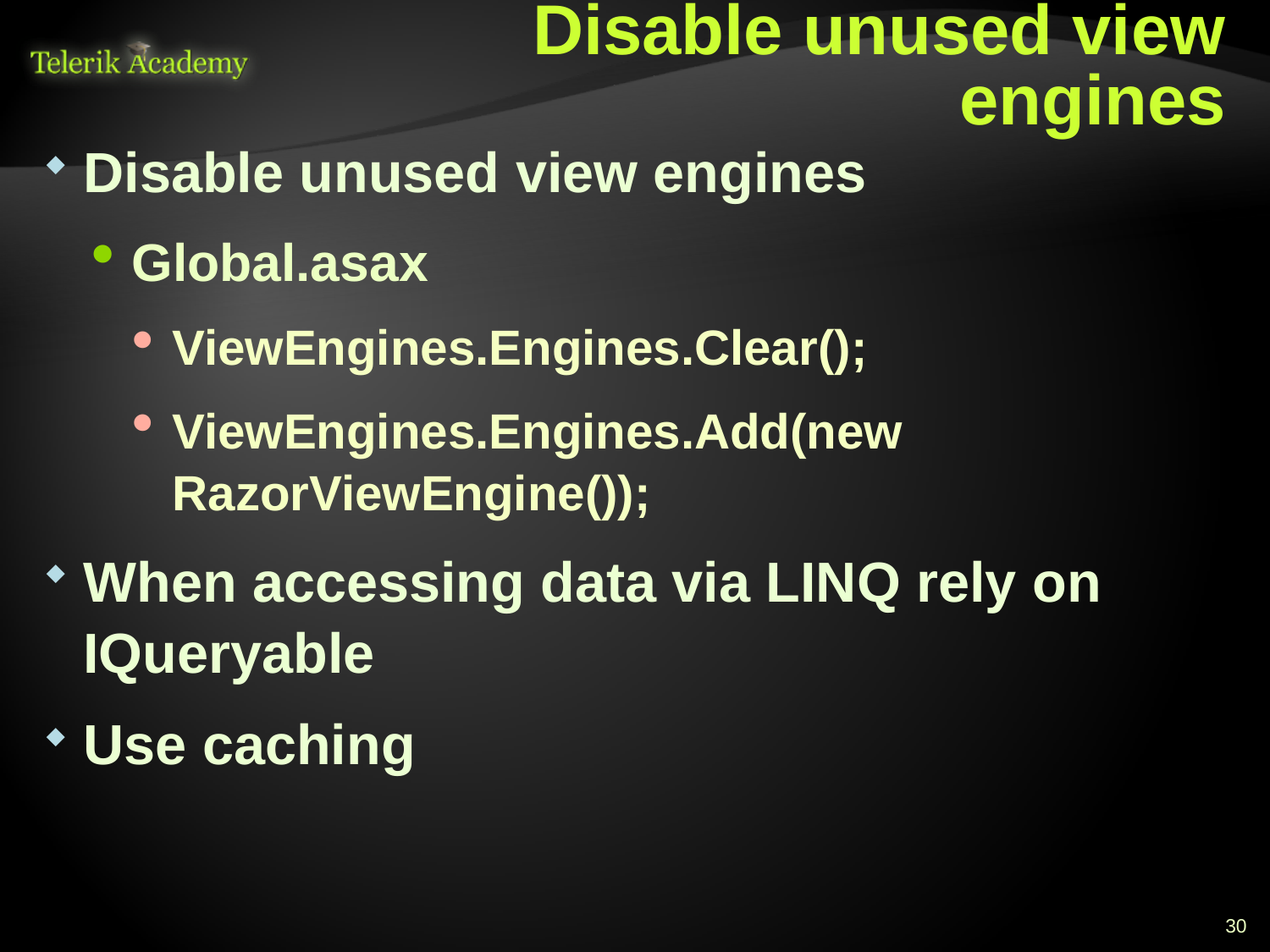

# Disable unused view engines
Disable unused view engines
Global.asax
ViewEngines.Engines.Clear();
ViewEngines.Engines.Add(new RazorViewEngine());
When accessing data via LINQ rely on IQueryable
Use caching
30